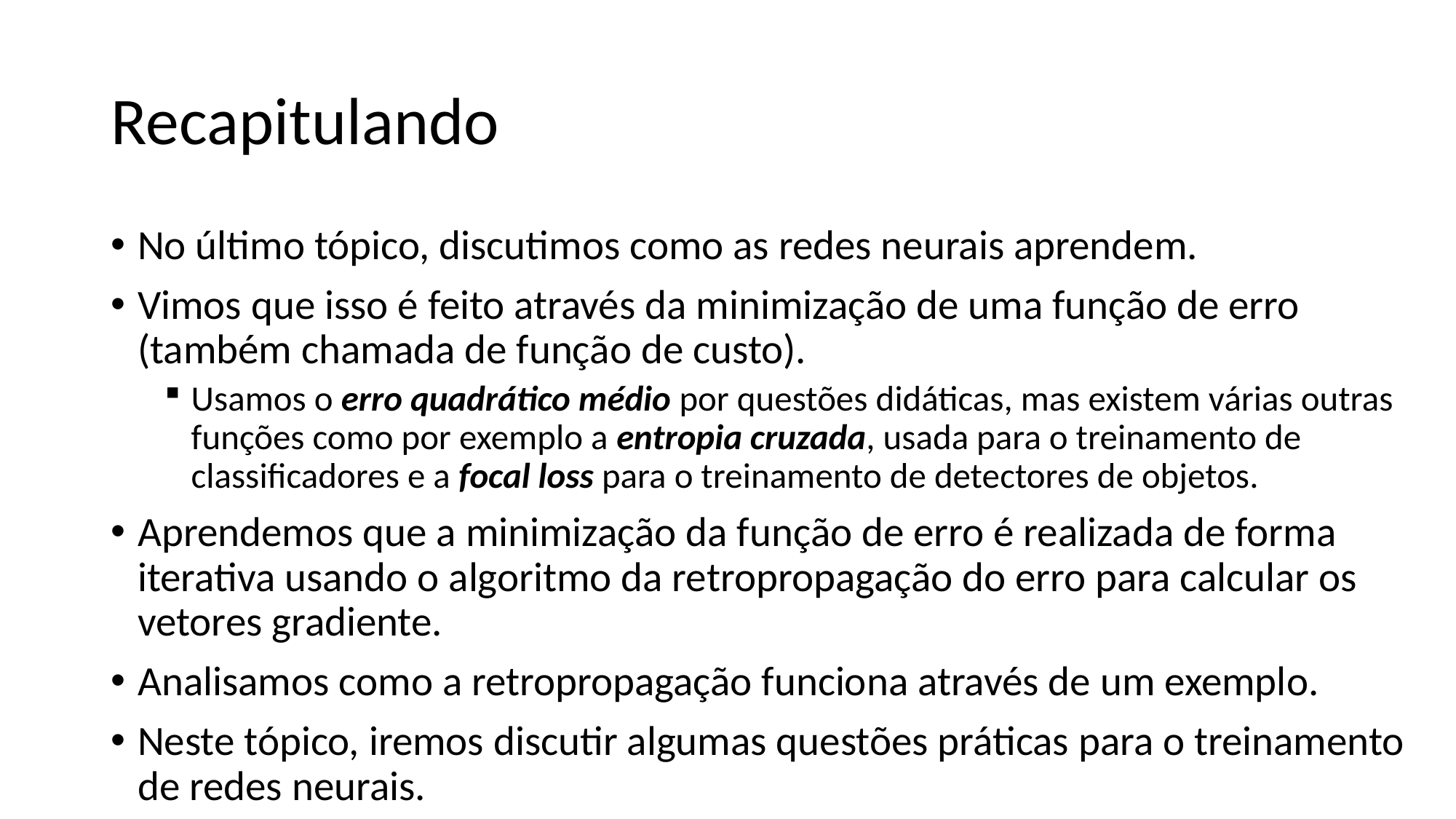

# Recapitulando
No último tópico, discutimos como as redes neurais aprendem.
Vimos que isso é feito através da minimização de uma função de erro (também chamada de função de custo).
Usamos o erro quadrático médio por questões didáticas, mas existem várias outras funções como por exemplo a entropia cruzada, usada para o treinamento de classificadores e a focal loss para o treinamento de detectores de objetos.
Aprendemos que a minimização da função de erro é realizada de forma iterativa usando o algoritmo da retropropagação do erro para calcular os vetores gradiente.
Analisamos como a retropropagação funciona através de um exemplo.
Neste tópico, iremos discutir algumas questões práticas para o treinamento de redes neurais.